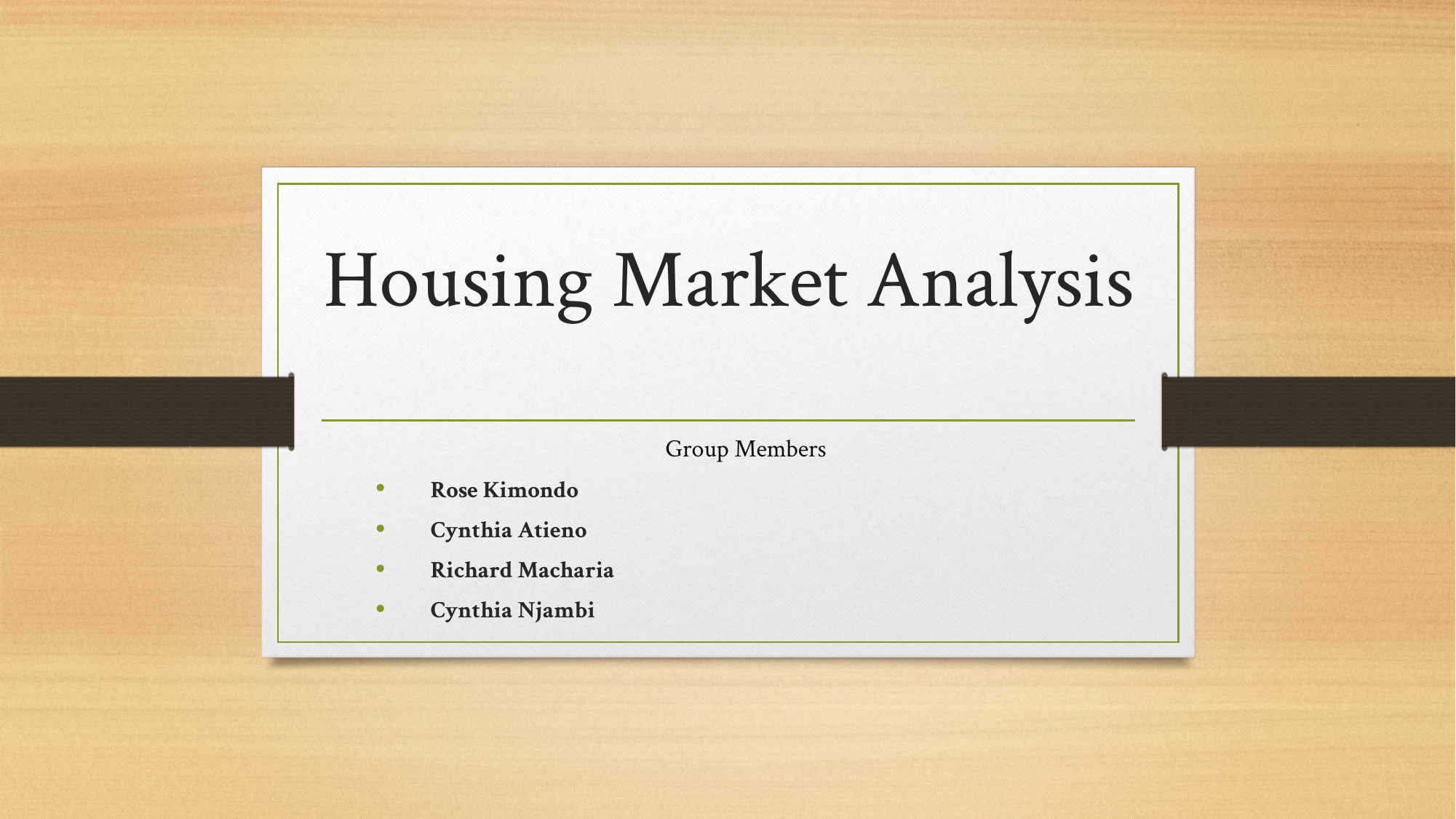

# Housing Market Analysis
Group Members
Rose Kimondo
Cynthia Atieno
Richard Macharia
Cynthia Njambi